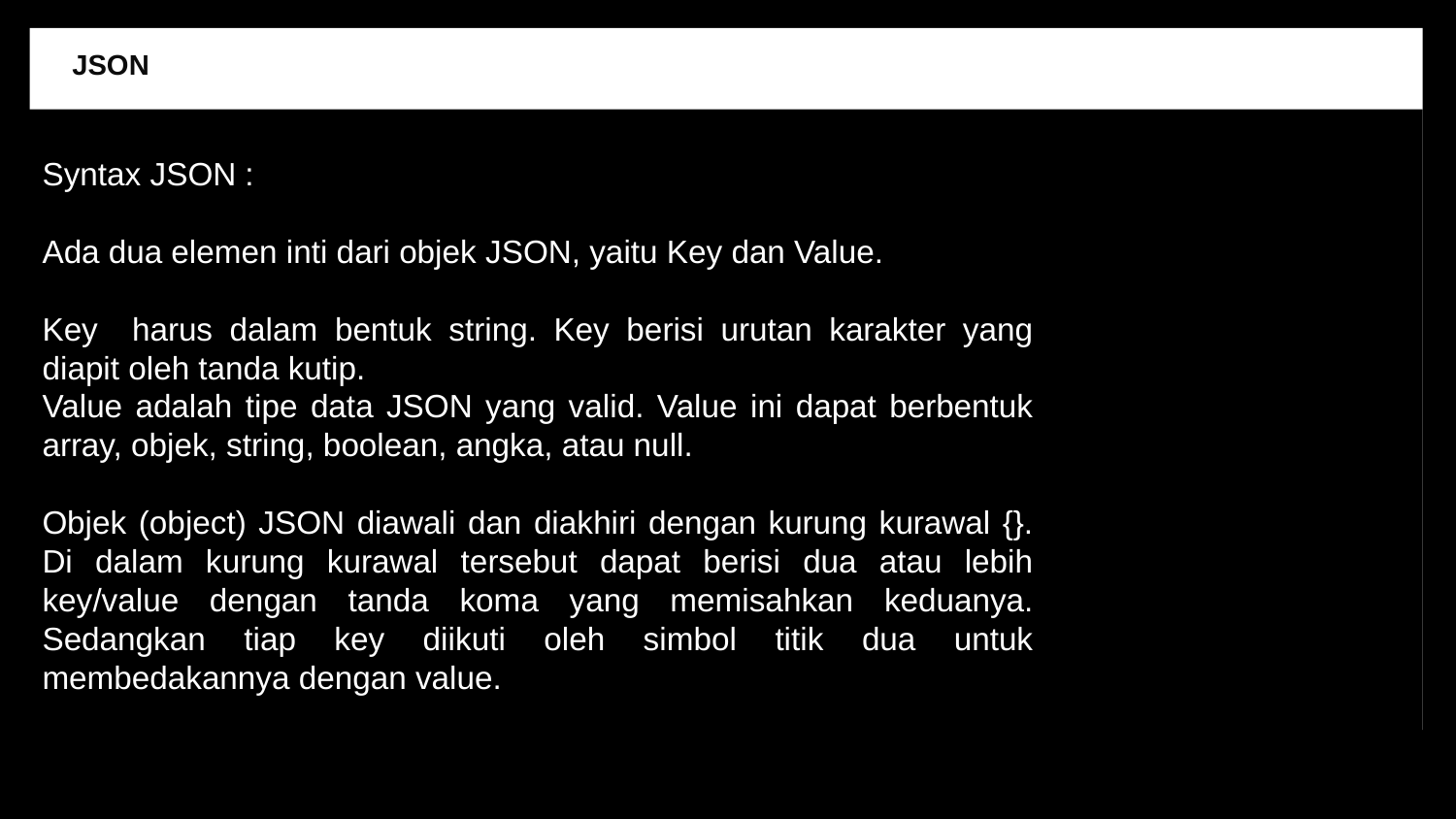

JSON

Syntax JSON :

Ada dua elemen inti dari objek JSON, yaitu Key dan Value.

Key  harus dalam bentuk string. Key berisi urutan karakter yang diapit oleh tanda kutip.
Value adalah tipe data JSON yang valid. Value ini dapat berbentuk array, objek, string, boolean, angka, atau null.

Objek (object) JSON diawali dan diakhiri dengan kurung kurawal {}. Di dalam kurung kurawal tersebut dapat berisi dua atau lebih key/value dengan tanda koma yang memisahkan keduanya. Sedangkan tiap key diikuti oleh simbol titik dua untuk membedakannya dengan value.